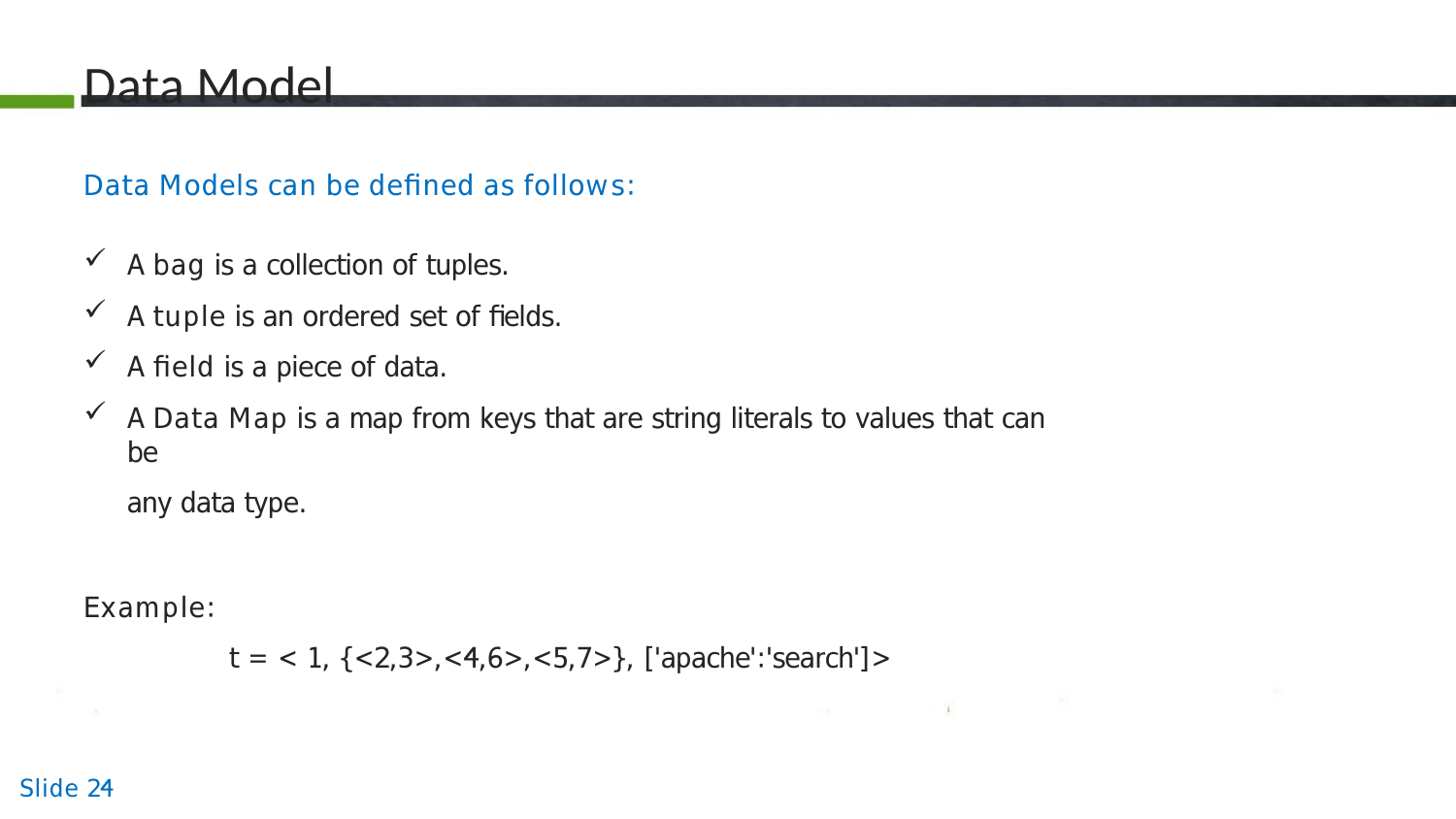

# Data Model

Data Models can be defined as follows:

A bag is a collection of tuples.
A tuple is an ordered set of fields.
A field is a piece of data.
A Data Map is a map from keys that are string literals to values that can be
any data type.

Example:
t = < 1, {<2,3>,<4,6>,<5,7>}, ['apache':'search']>
Slide 24